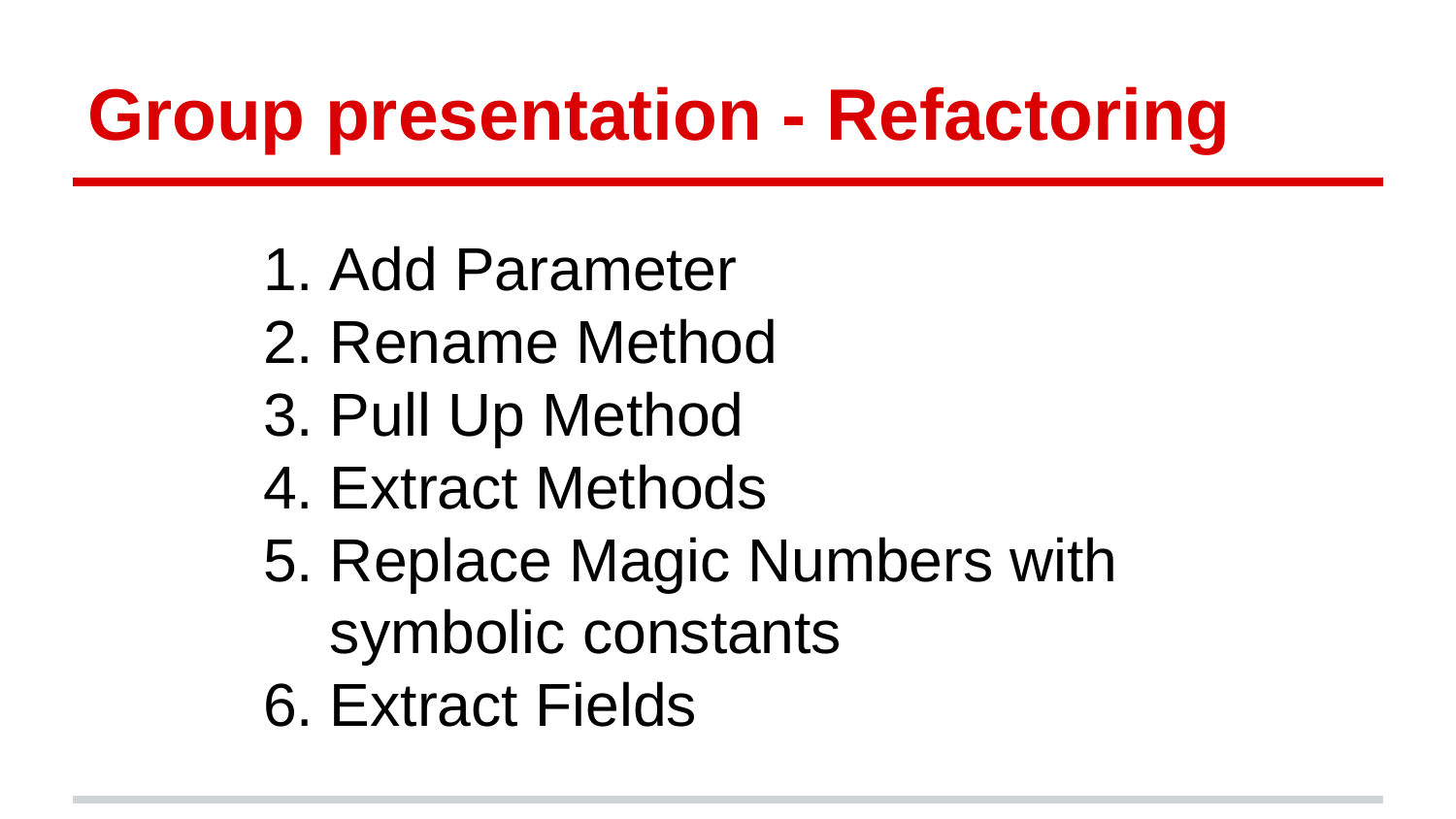

# Group presentation - Refactoring
Add Parameter
Rename Method
Pull Up Method
Extract Methods
Replace Magic Numbers with symbolic constants
Extract Fields